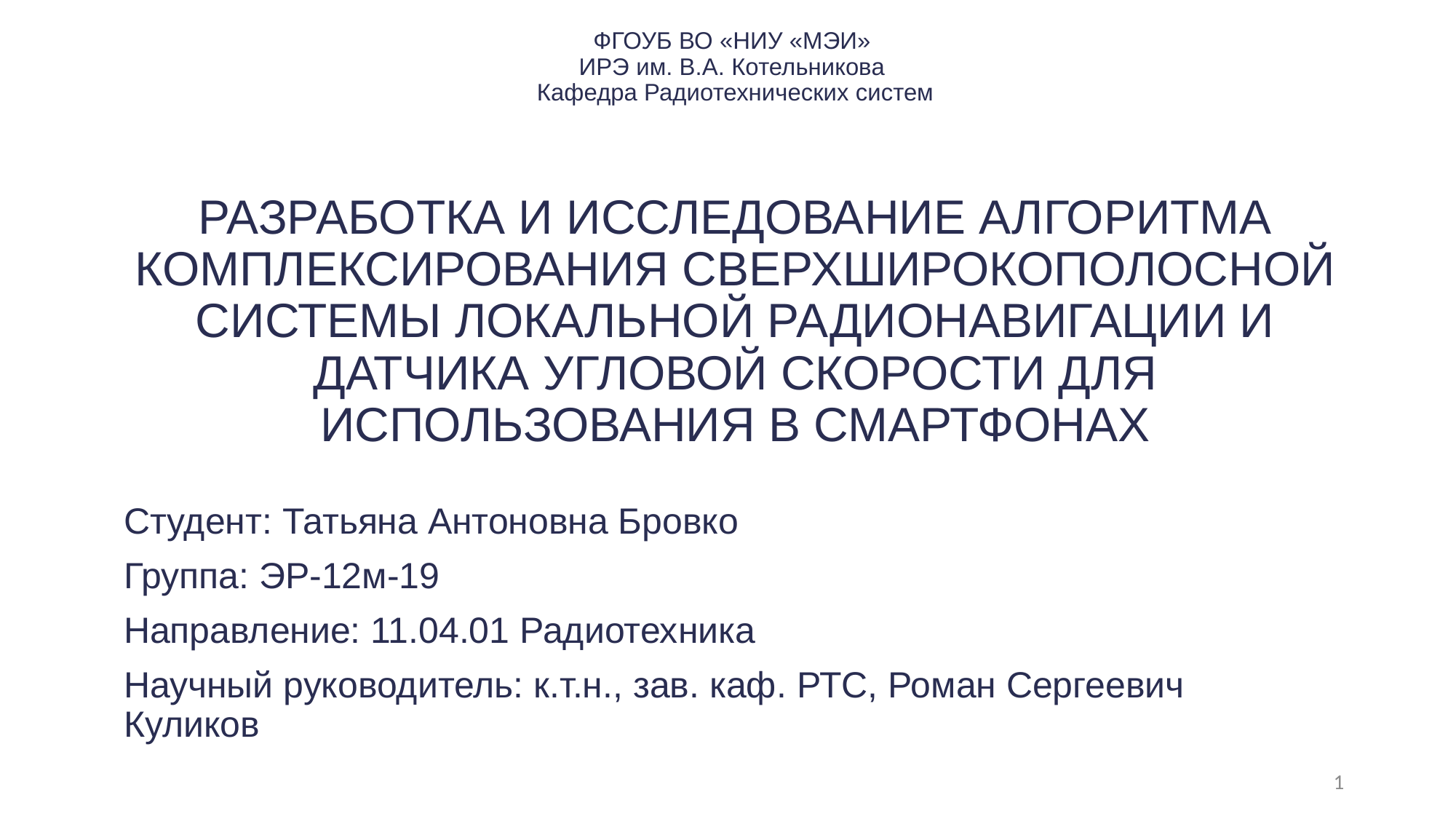

# ФГОУБ ВО «НИУ «МЭИ» ИРЭ им. В.А. Котельникова Кафедра Радиотехнических систем РАЗРАБОТКА И ИССЛЕДОВАНИЕ АЛГОРИТМА КОМПЛЕКСИРОВАНИЯ СВЕРХШИРОКОПОЛОСНОЙ СИСТЕМЫ ЛОКАЛЬНОЙ РАДИОНАВИГАЦИИ И ДАТЧИКА УГЛОВОЙ СКОРОСТИ ДЛЯ ИСПОЛЬЗОВАНИЯ В СМАРТФОНАХ

Студент: Татьяна Антоновна Бровко
Группа: ЭР-12м-19
Направление: 11.04.01 Радиотехника
Научный руководитель: к.т.н., зав. каф. РТС, Роман Сергеевич Куликов
1